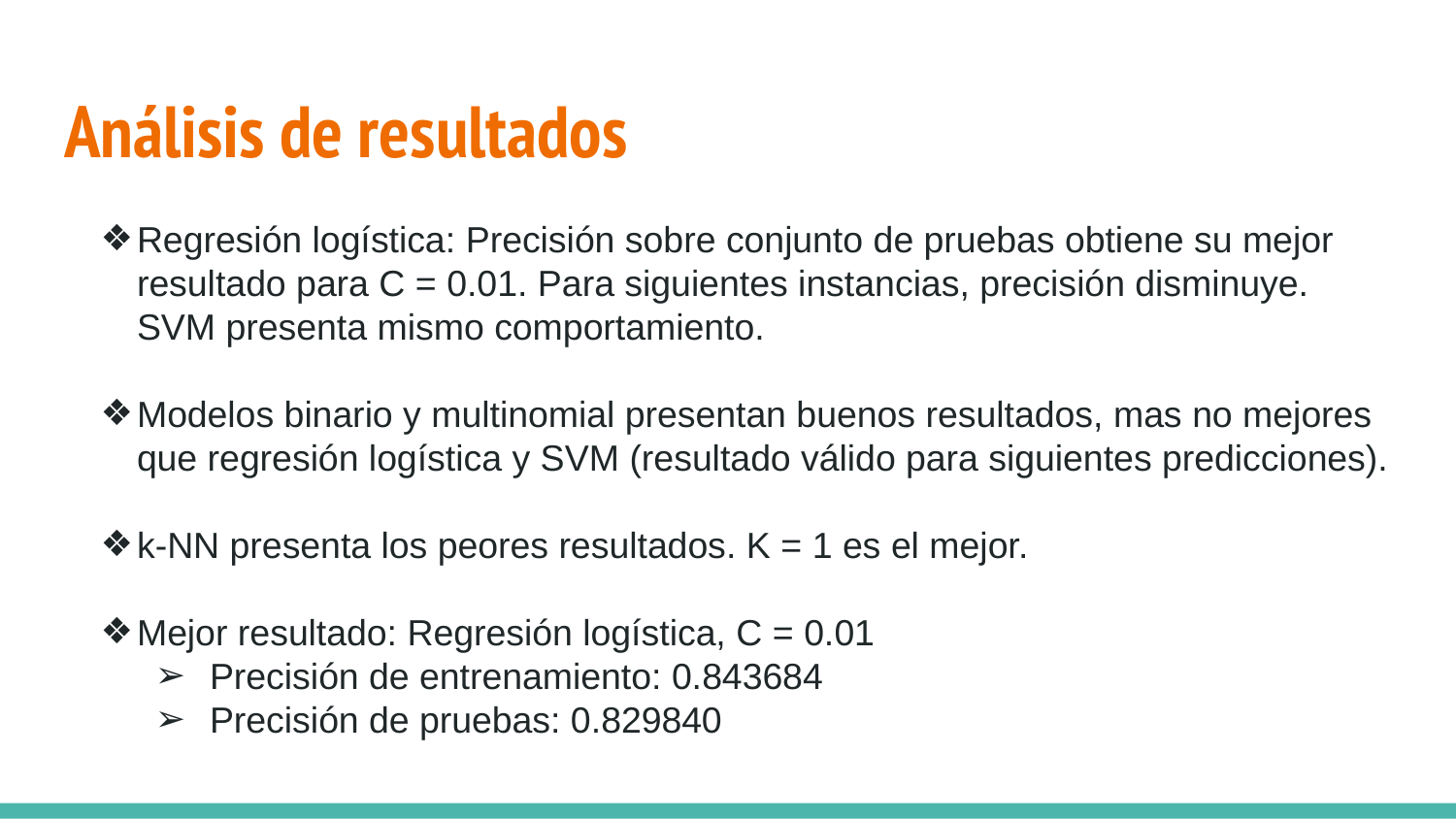

# Análisis de resultados
Regresión logística: Precisión sobre conjunto de pruebas obtiene su mejor resultado para C = 0.01. Para siguientes instancias, precisión disminuye. SVM presenta mismo comportamiento.
Modelos binario y multinomial presentan buenos resultados, mas no mejores que regresión logística y SVM (resultado válido para siguientes predicciones).
k-NN presenta los peores resultados. K = 1 es el mejor.

Mejor resultado: Regresión logística, C = 0.01
Precisión de entrenamiento: 0.843684
Precisión de pruebas: 0.829840